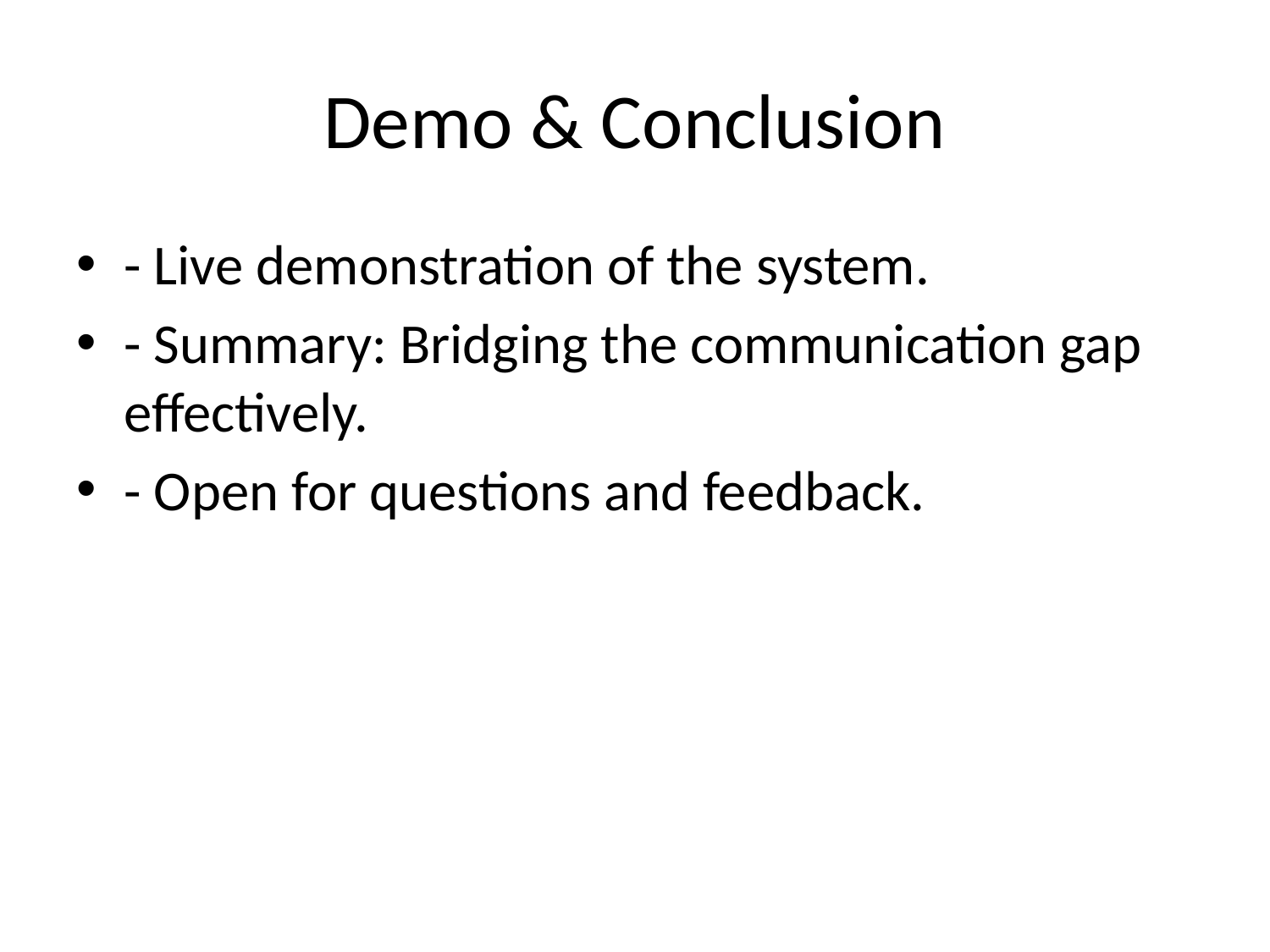

# Demo & Conclusion
- Live demonstration of the system.
- Summary: Bridging the communication gap effectively.
- Open for questions and feedback.